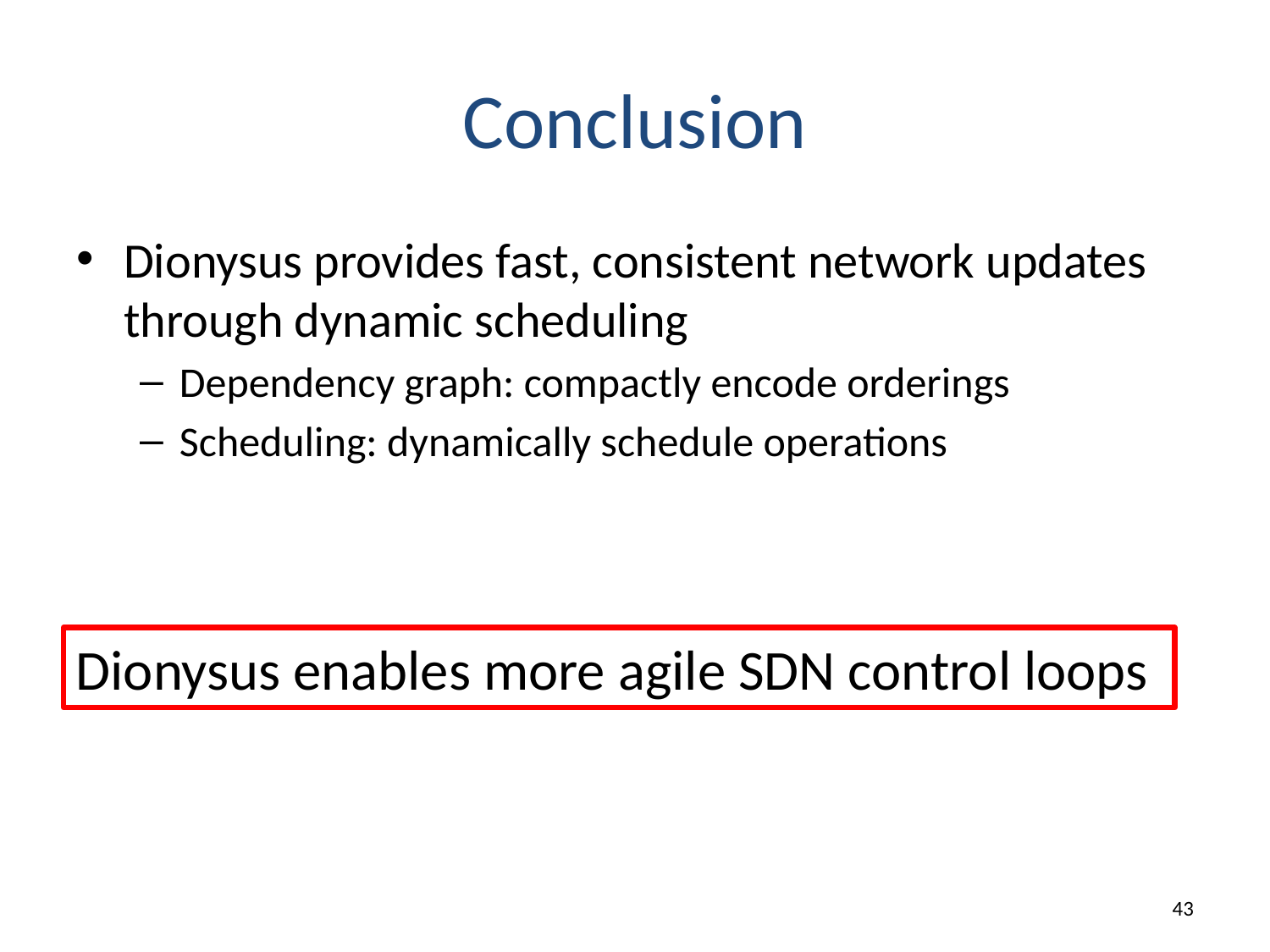

# Conclusion
Dionysus provides fast, consistent network updates through dynamic scheduling
Dependency graph: compactly encode orderings
Scheduling: dynamically schedule operations

Dionysus enables more agile SDN control loops
43